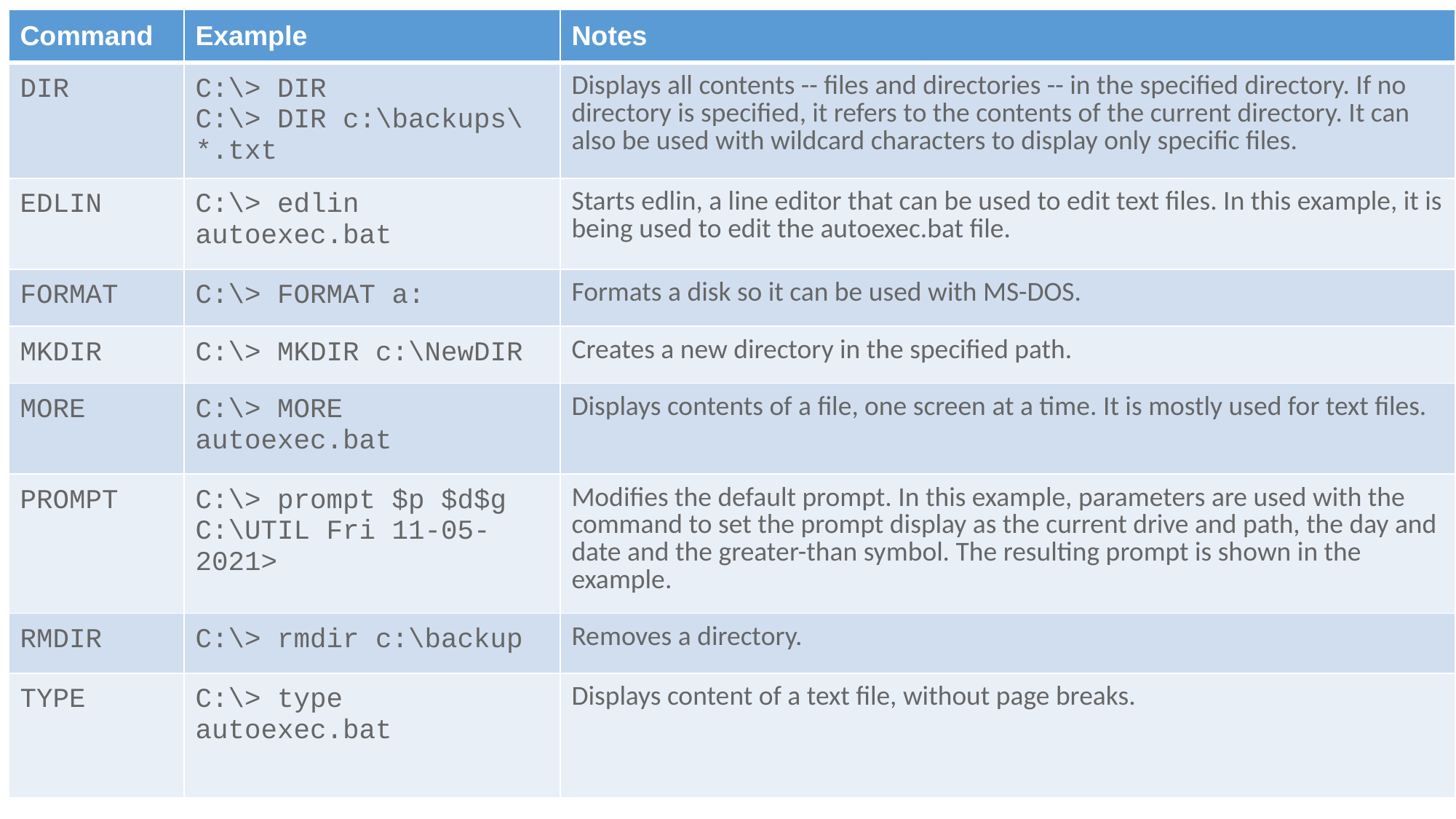

| Command | Example | Notes |
| --- | --- | --- |
| DIR | C:\> DIR C:\> DIR c:\backups\\*.txt | Displays all contents -- files and directories -- in the specified directory. If no directory is specified, it refers to the contents of the current directory. It can also be used with wildcard characters to display only specific files. |
| EDLIN | C:\> edlin autoexec.bat | Starts edlin, a line editor that can be used to edit text files. In this example, it is being used to edit the autoexec.bat file. |
| FORMAT | C:\> FORMAT a: | Formats a disk so it can be used with MS-DOS. |
| MKDIR | C:\> MKDIR c:\NewDIR | Creates a new directory in the specified path. |
| MORE | C:\> MORE autoexec.bat | Displays contents of a file, one screen at a time. It is mostly used for text files. |
| PROMPT | C:\> prompt $p $d$g C:\UTIL Fri 11-05-2021> | Modifies the default prompt. In this example, parameters are used with the command to set the prompt display as the current drive and path, the day and date and the greater-than symbol. The resulting prompt is shown in the example. |
| RMDIR | C:\> rmdir c:\backup | Removes a directory. |
| TYPE | C:\> type autoexec.bat | Displays content of a text file, without page breaks. |